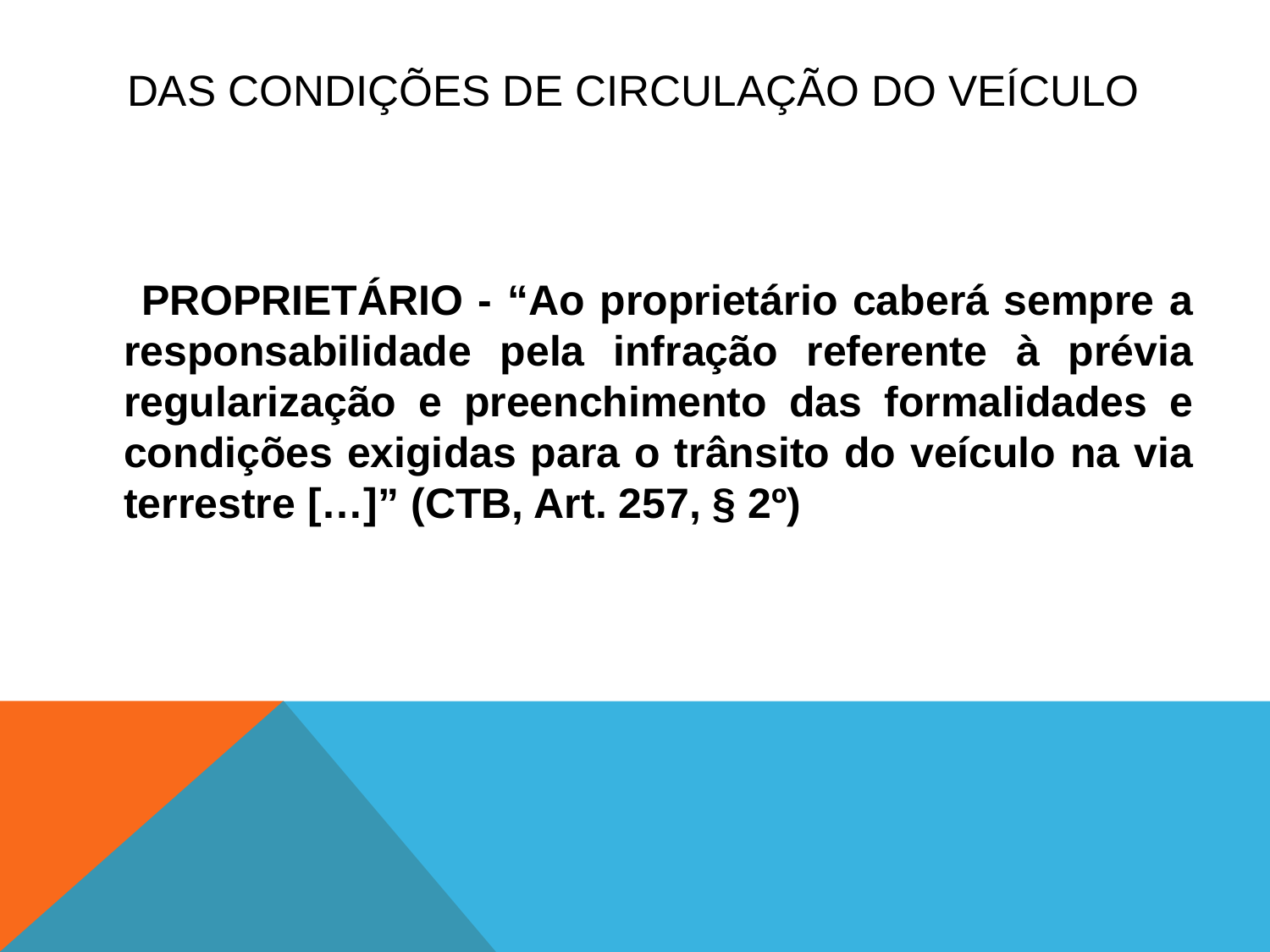

# DAS CONDIÇÕES DE CIRCULAÇÃO DO VEÍCULO
     PROPRIETÁRIO - “Ao proprietário caberá sempre a responsabilidade pela infração referente à prévia regularização e preenchimento das formalidades e condições exigidas para o trânsito do veículo na via terrestre […]” (CTB, Art. 257, § 2º)